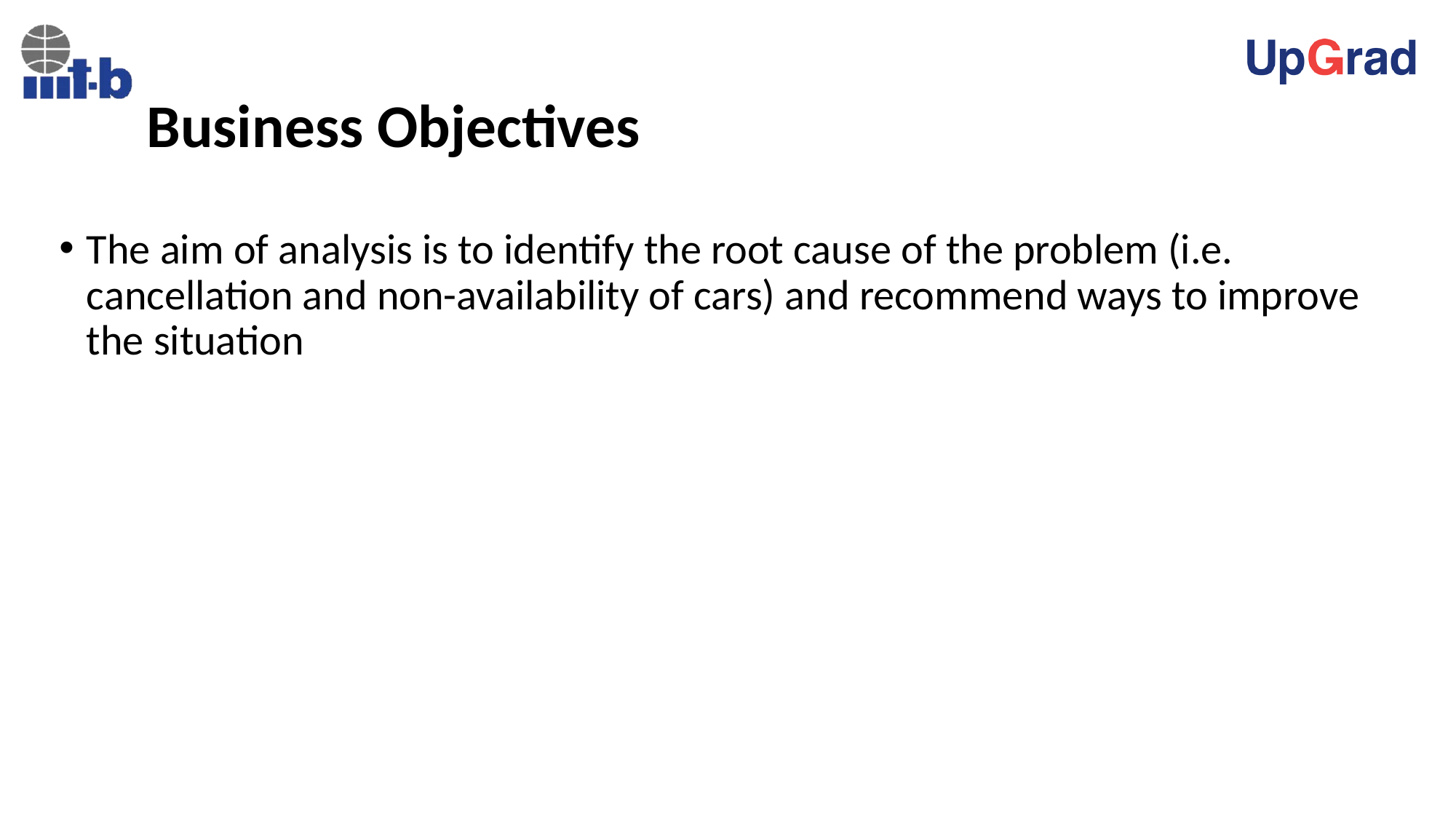

# Business Objectives
The aim of analysis is to identify the root cause of the problem (i.e. cancellation and non-availability of cars) and recommend ways to improve the situation